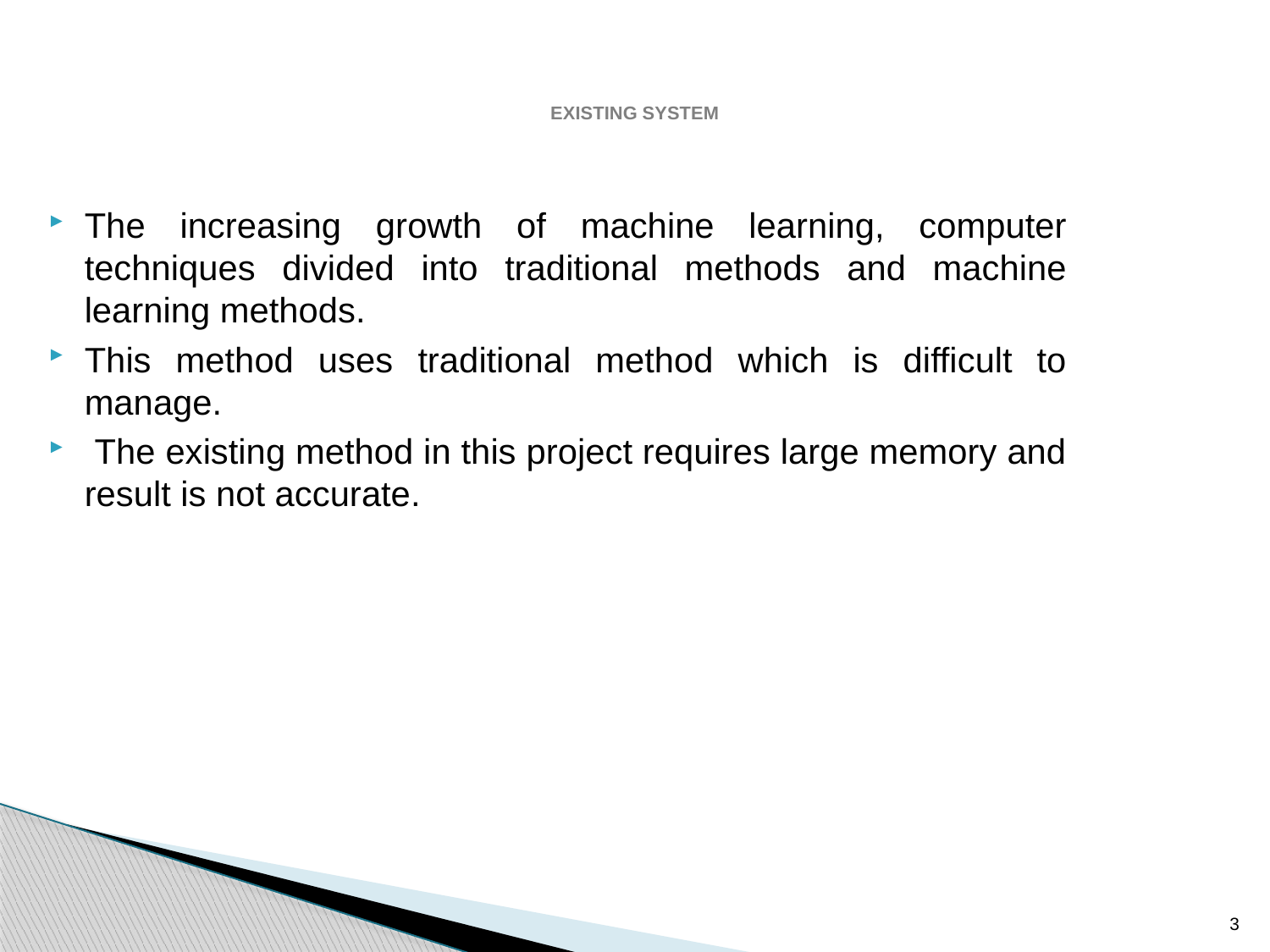

# EXISTING SYSTEM
The increasing growth of machine learning, computer techniques divided into traditional methods and machine learning methods.
This method uses traditional method which is difficult to manage.
 The existing method in this project requires large memory and result is not accurate.

3